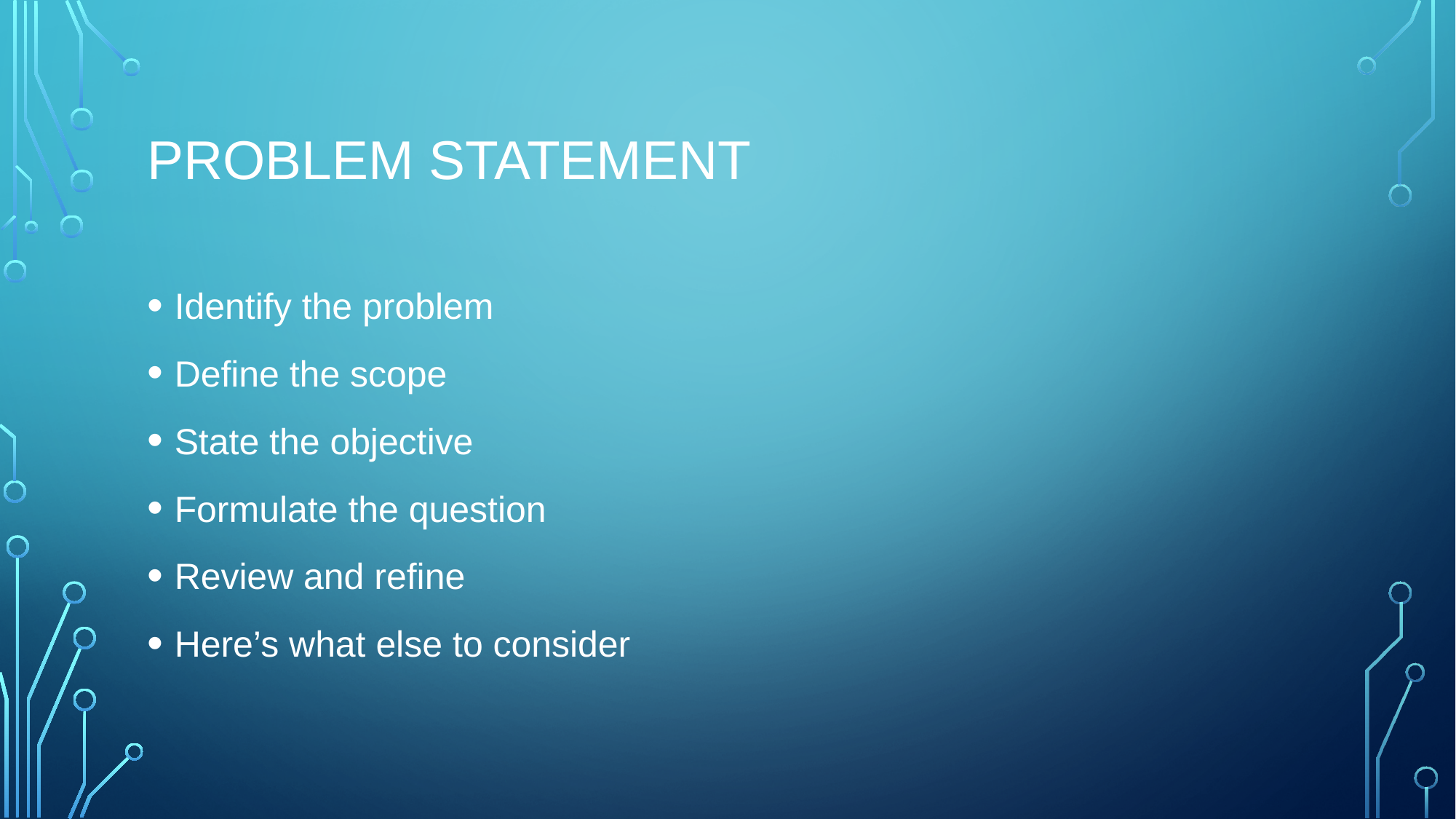

# Problem statement
Identify the problem
Define the scope
State the objective
Formulate the question
Review and refine
Here’s what else to consider